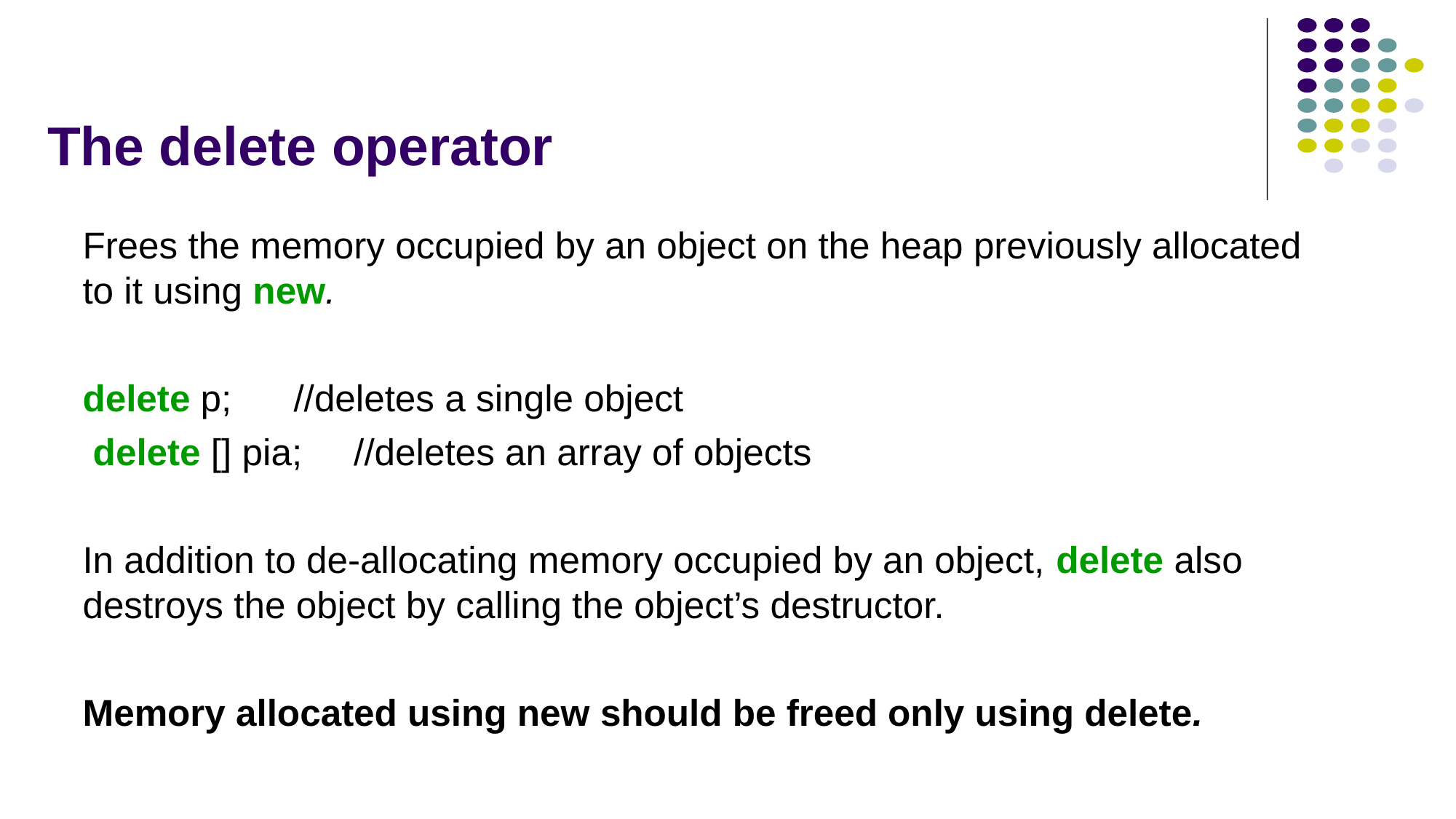

# The delete operator
Frees the memory occupied by an object on the heap previously allocated to it using new.

delete p;      //deletes a single object
 delete [] pia;     //deletes an array of objects

In addition to de-allocating memory occupied by an object, delete also destroys the object by calling the object’s destructor.

Memory allocated using new should be freed only using delete.